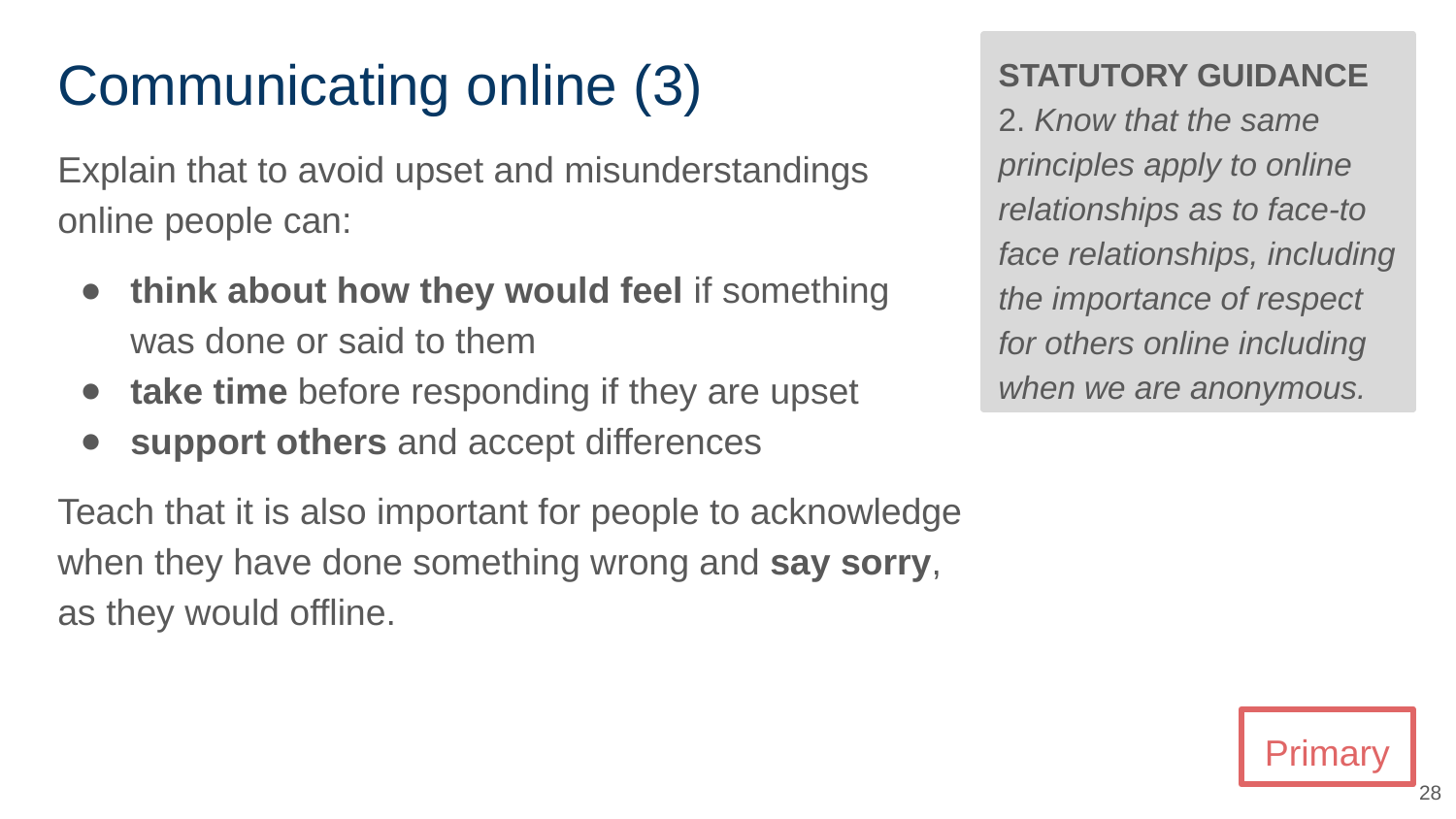

# Communicating online (3)
STATUTORY GUIDANCE
2. Know that the same principles apply to online relationships as to face-to face relationships, including the importance of respect for others online including when we are anonymous.

Explain that to avoid upset and misunderstandings online people can:
think about how they would feel if something was done or said to them
take time before responding if they are upset
support others and accept differences
Teach that it is also important for people to acknowledge when they have done something wrong and say sorry, as they would offline.

Primary
28